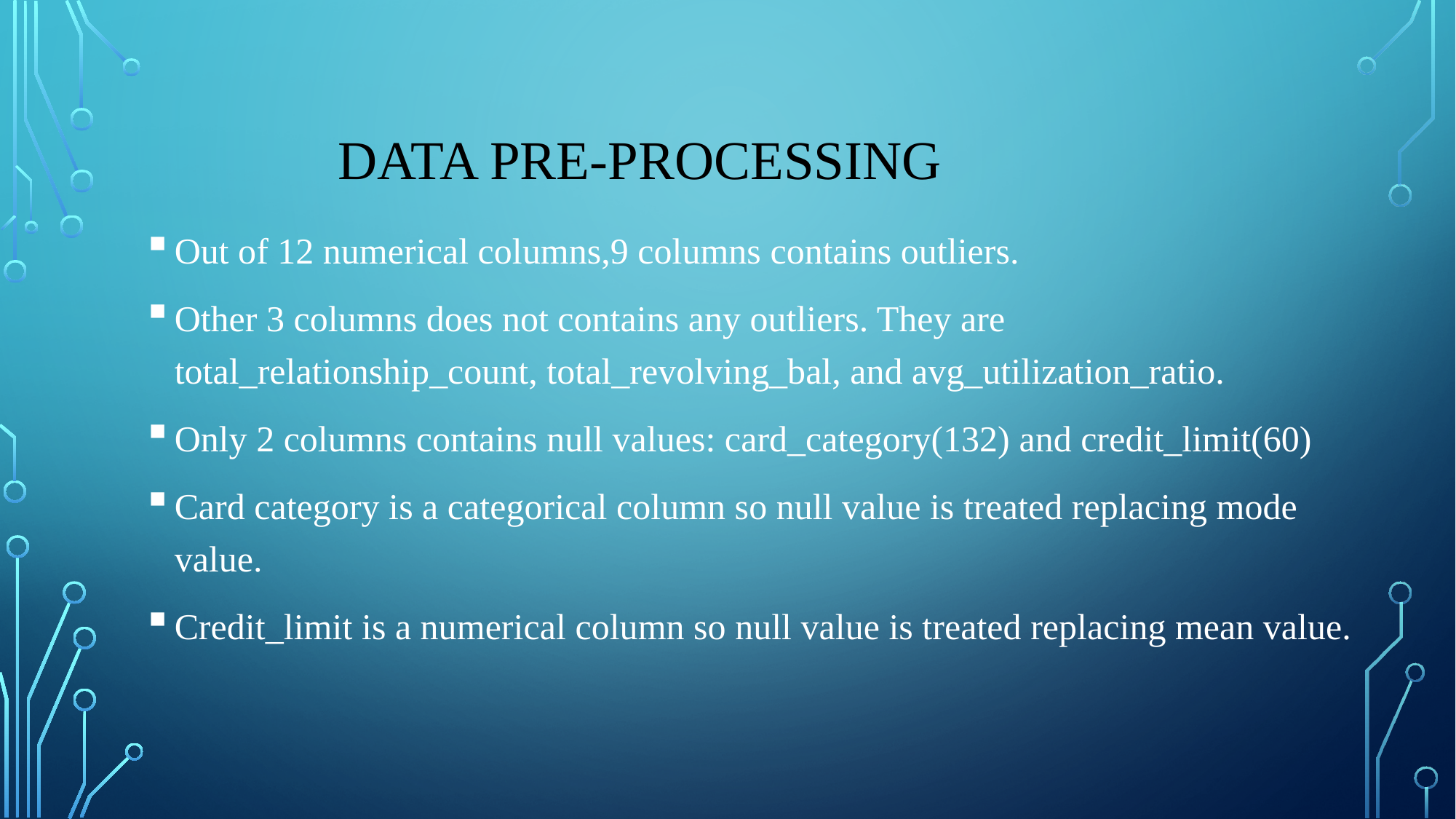

# DATA PRE-PROCESSING
Out of 12 numerical columns,9 columns contains outliers.
Other 3 columns does not contains any outliers. They are total_relationship_count, total_revolving_bal, and avg_utilization_ratio.
Only 2 columns contains null values: card_category(132) and credit_limit(60)
Card category is a categorical column so null value is treated replacing mode value.
Credit_limit is a numerical column so null value is treated replacing mean value.